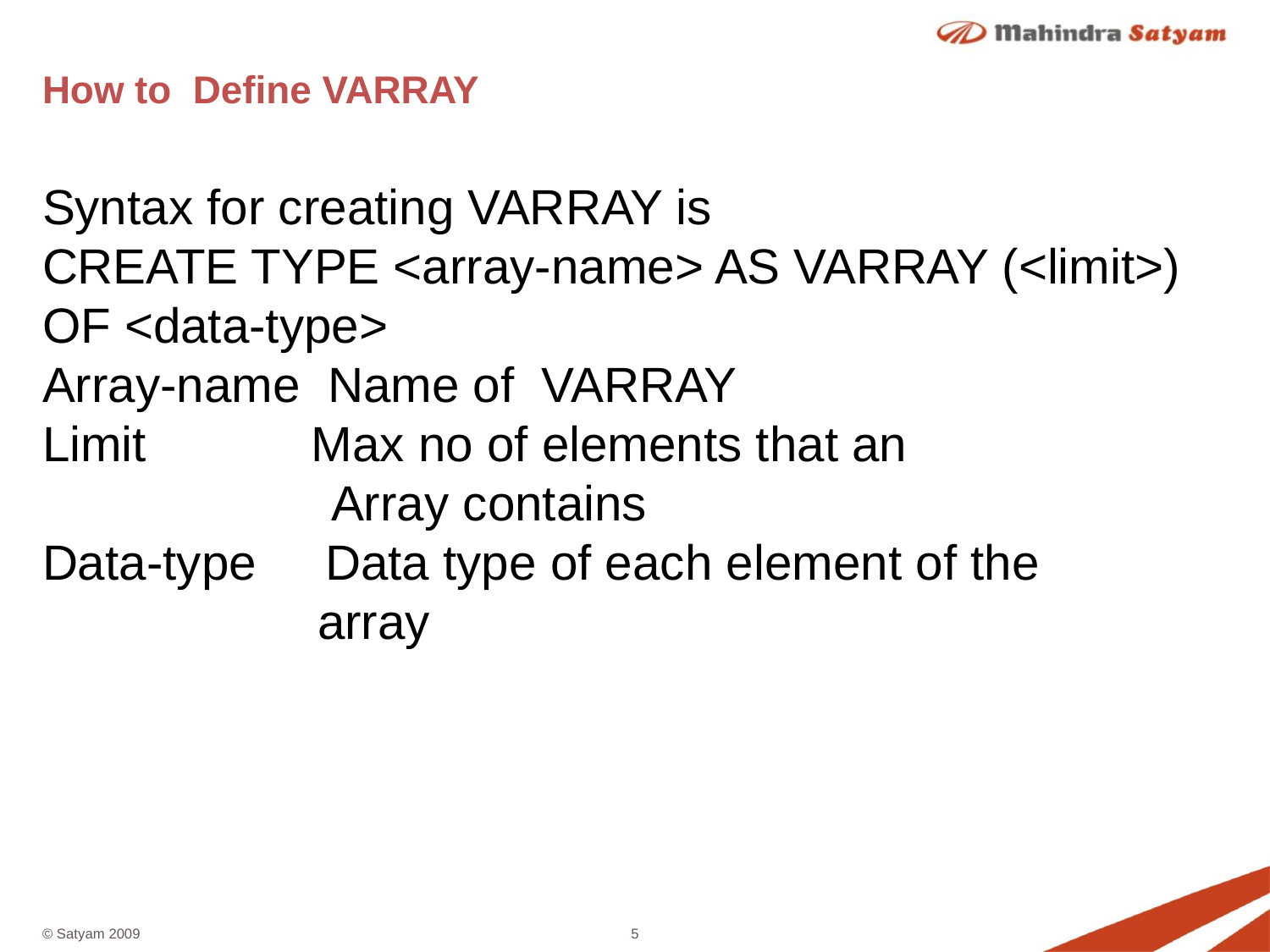

# How to  Define VARRAY
Syntax for creating VARRAY is
CREATE TYPE <array-name> AS VARRAY (<limit>) OF <data-type>
Array-name  Name of  VARRAY
Limit            Max no of elements that an
                     Array contains
Data-type     Data type of each element of the
                    array